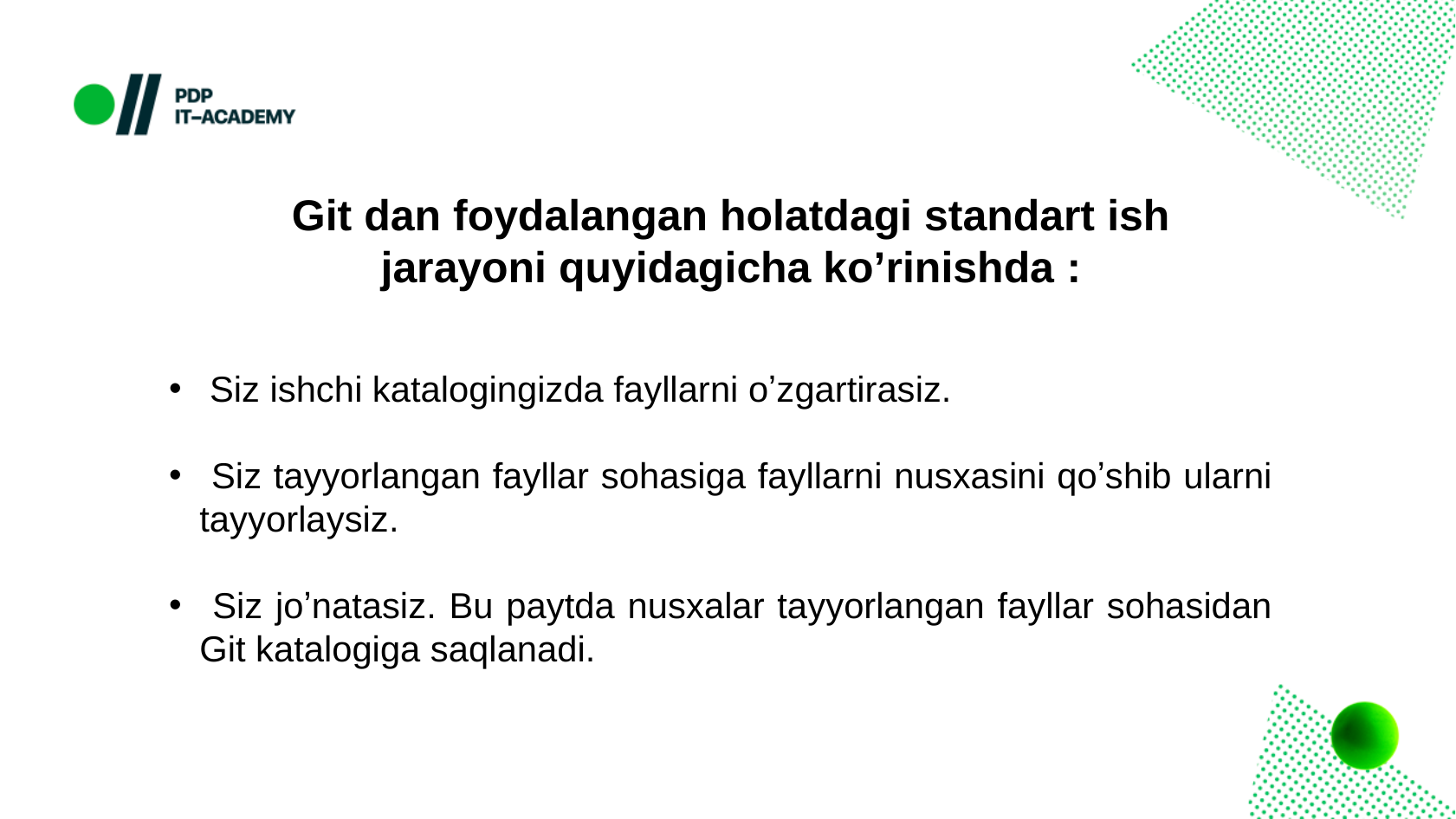

Git dan foydalangan holatdagi standart ish jarayoni quyidagicha koʼrinishda :
 Siz ishchi katalogingizda fayllarni oʼzgartirasiz.

 Siz tayyorlangan fayllar sohasiga fayllarni nusxasini qoʼshib ularni tayyorlaysiz.

 Siz joʼnatasiz. Bu paytda nusxalar tayyorlangan fayllar sohasidan Git katalogiga saqlanadi.